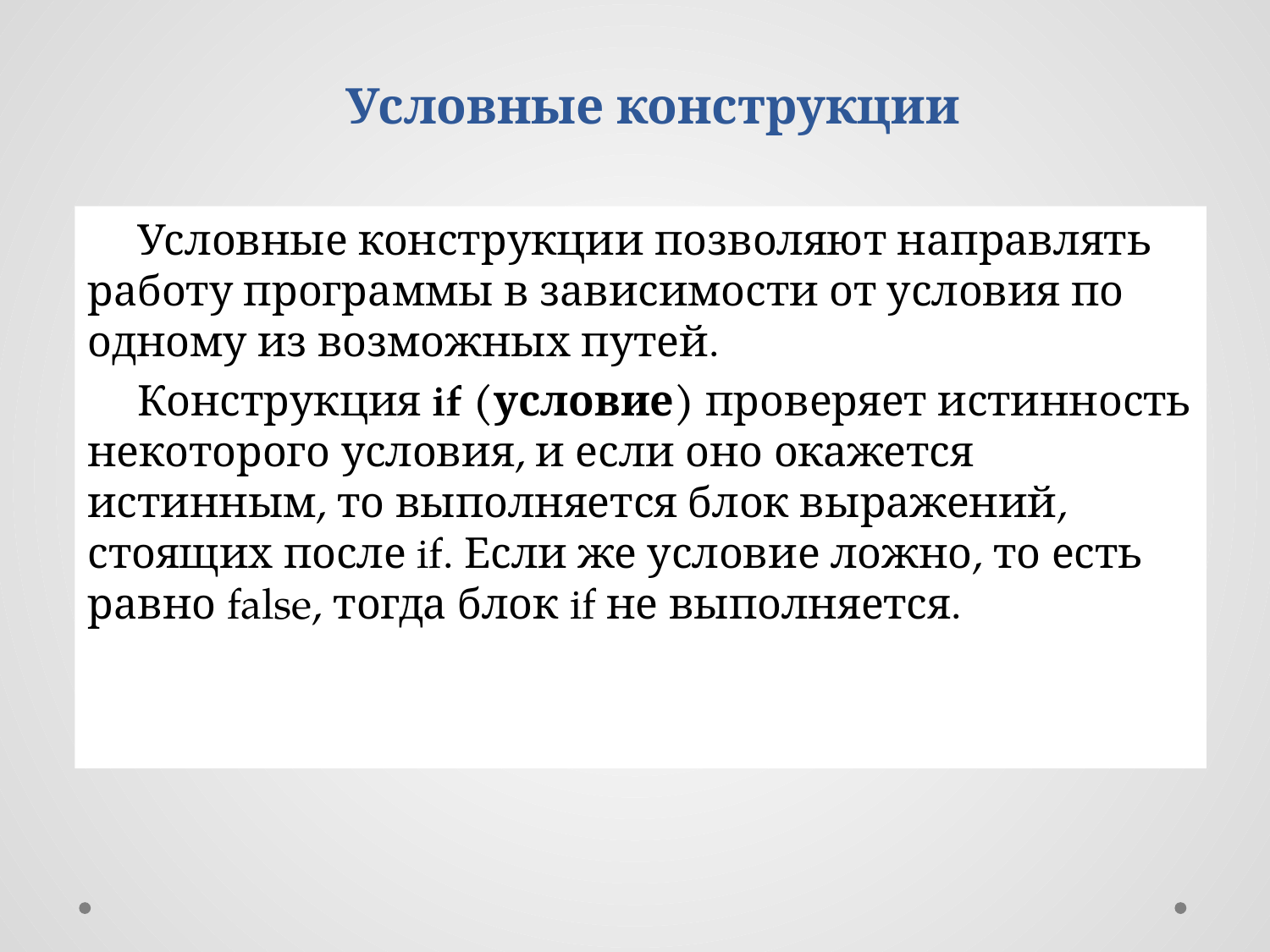

Условные конструкции
Условные конструкции позволяют направлять работу программы в зависимости от условия по одному из возможных путей.
Конструкция if (условие) проверяет истинность некоторого условия, и если оно окажется истинным, то выполняется блок выражений, стоящих после if. Если же условие ложно, то есть равно false, тогда блок if не выполняется.